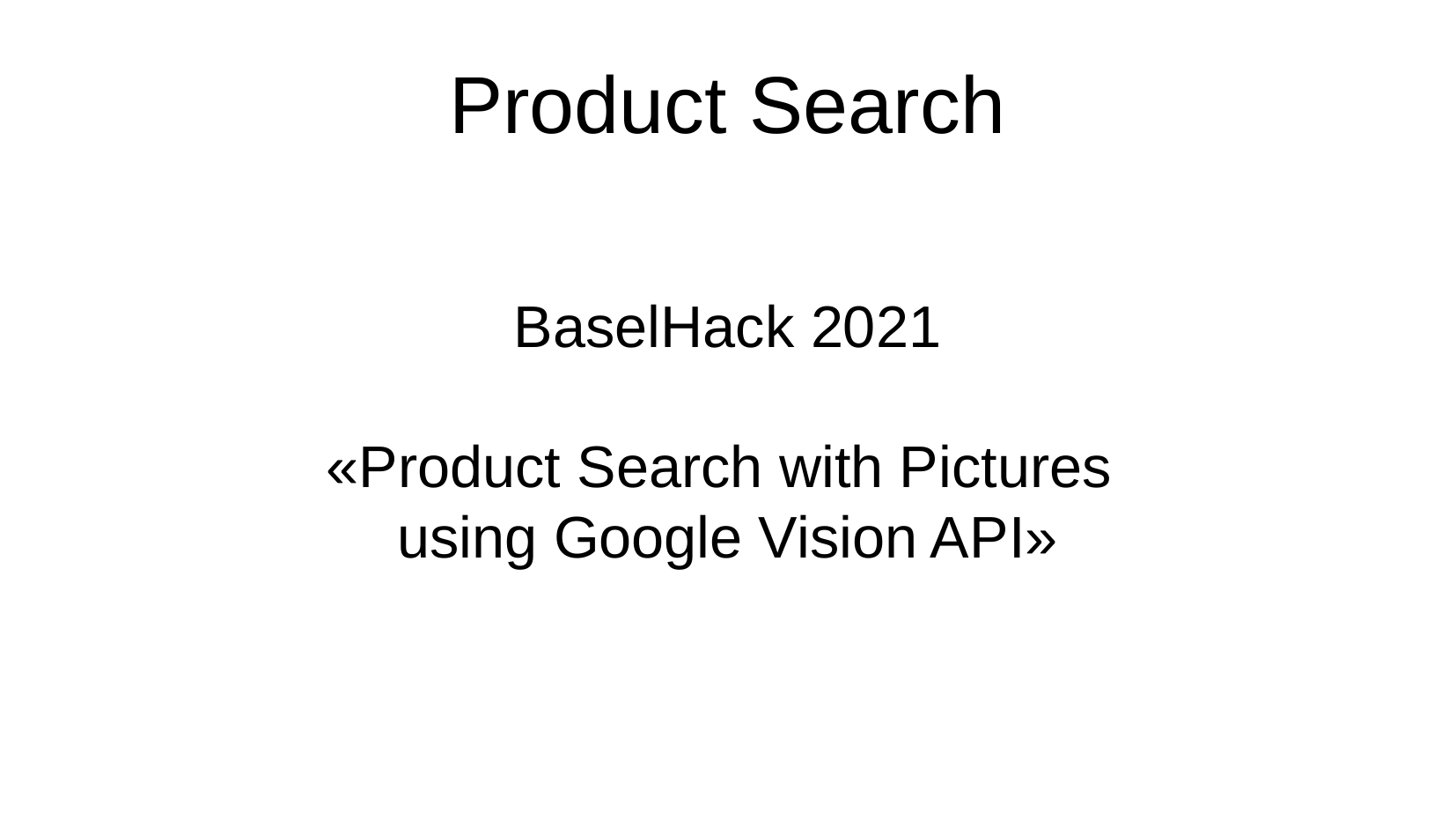

Product Search
BaselHack 2021

«Product Search with Pictures
using Google Vision API»